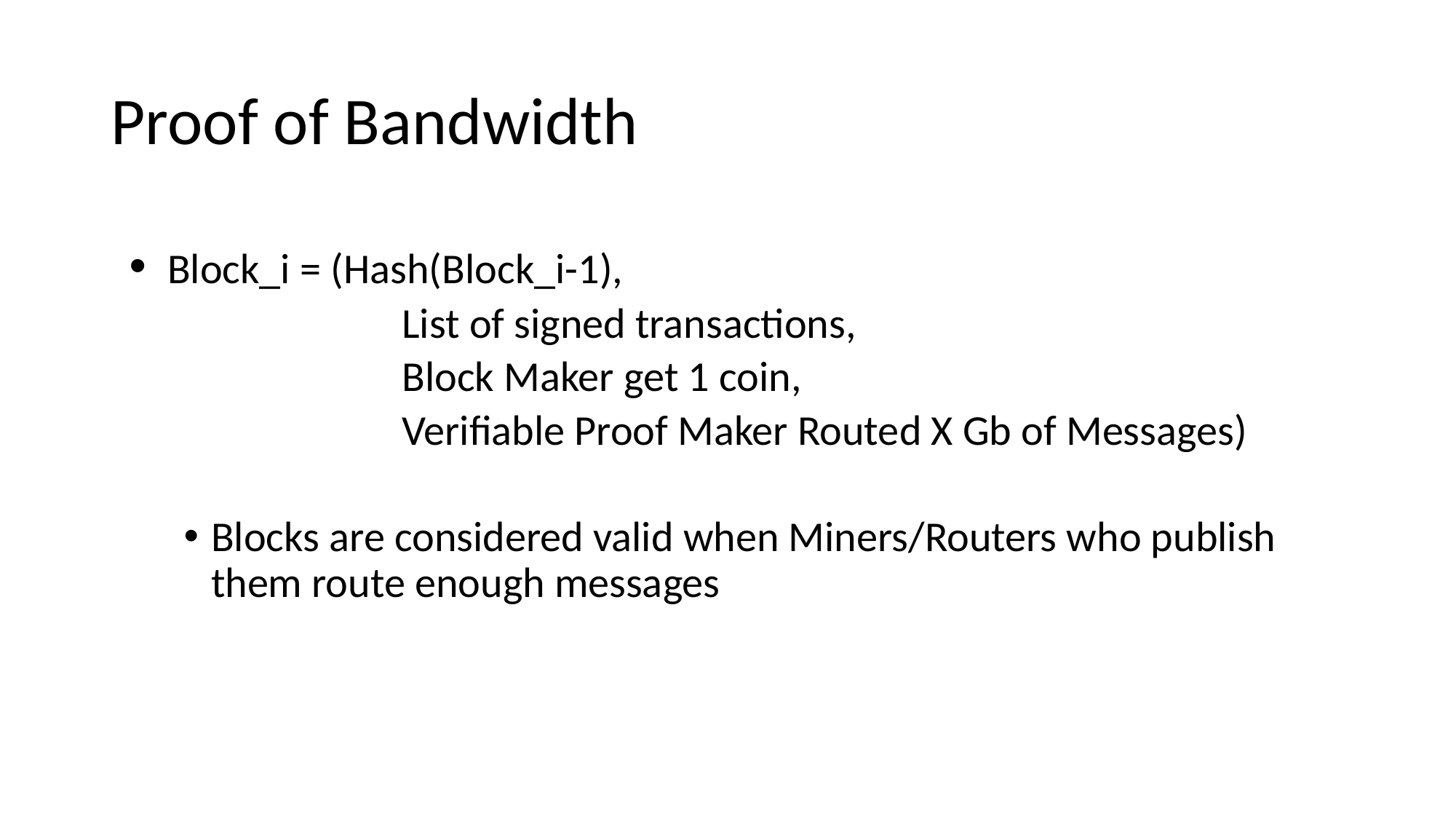

# Proof of Bandwidth
 Block_i = (Hash(Block_i-1),
		List of signed transactions,
		Block Maker get 1 coin,
		Verifiable Proof Maker Routed X Gb of Messages)

Blocks are considered valid when Miners/Routers who publish them route enough messages